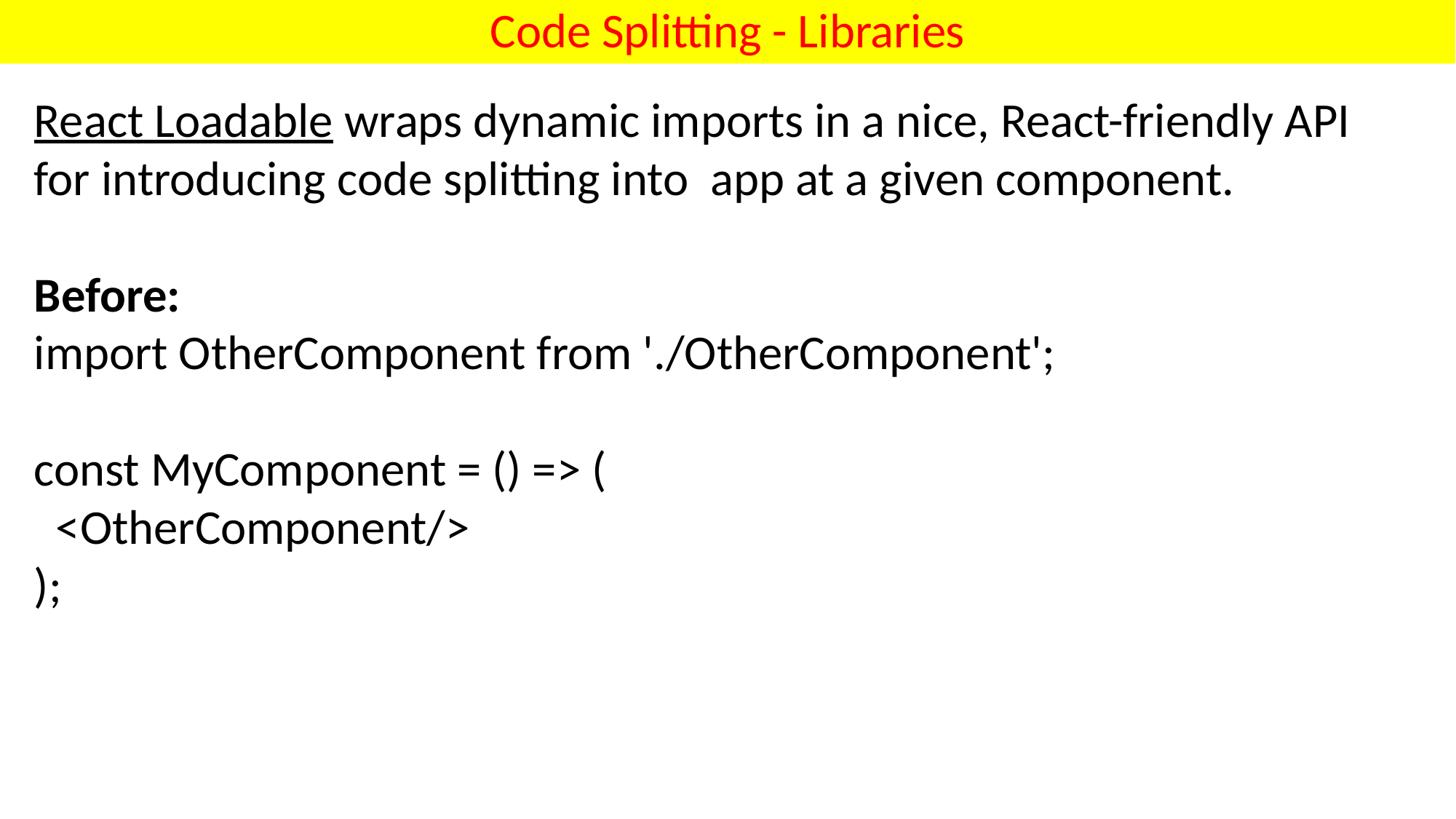

# Code Splitting - Libraries
React Loadable wraps dynamic imports in a nice, React-friendly API for introducing code splitting into  app at a given component.

Before:
import OtherComponent from './OtherComponent';

const MyComponent = () => (
  <OtherComponent/>
);